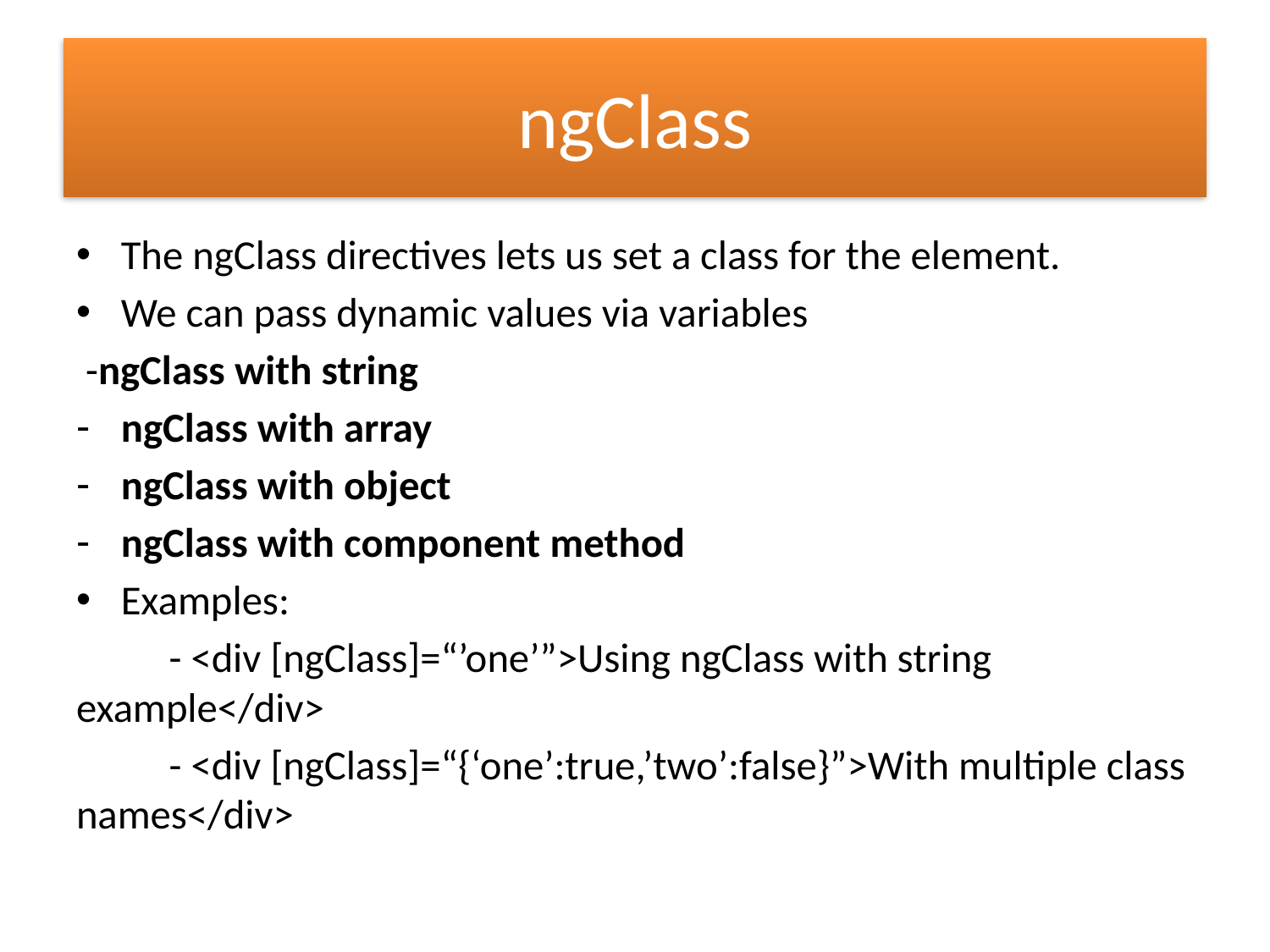

# ngClass
The ngClass directives lets us set a class for the element.
We can pass dynamic values via variables
 -ngClass with string
ngClass with array
ngClass with object
ngClass with component method
Examples:
	- <div [ngClass]=“’one’”>Using ngClass with string example</div>
	- <div [ngClass]=“{‘one’:true,’two’:false}”>With multiple class names</div>